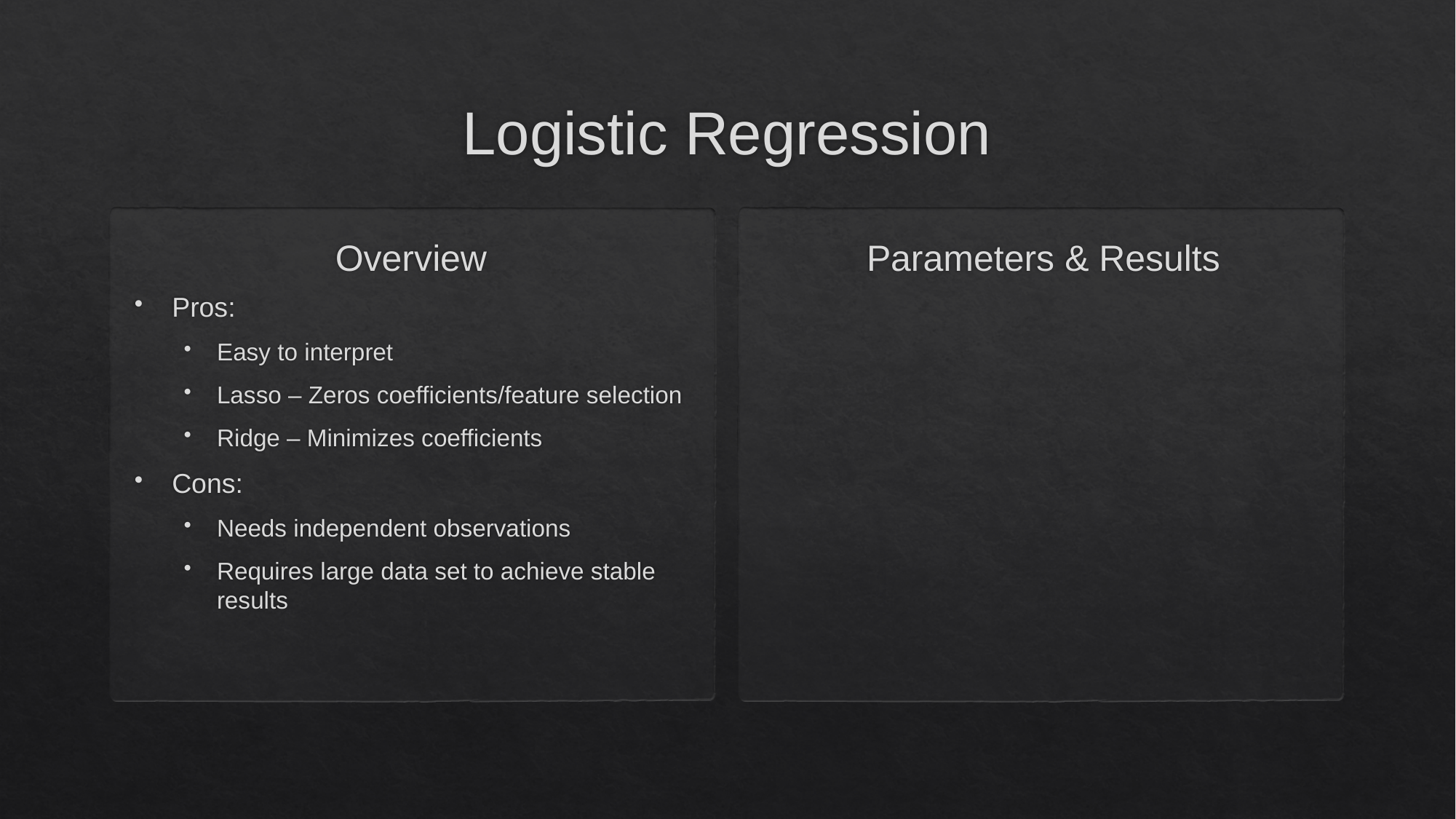

# Logistic Regression
Overview
Parameters & Results
Pros:
Easy to interpret
Lasso – Zeros coefficients/feature selection
Ridge – Minimizes coefficients
Cons:
Needs independent observations
Requires large data set to achieve stable results